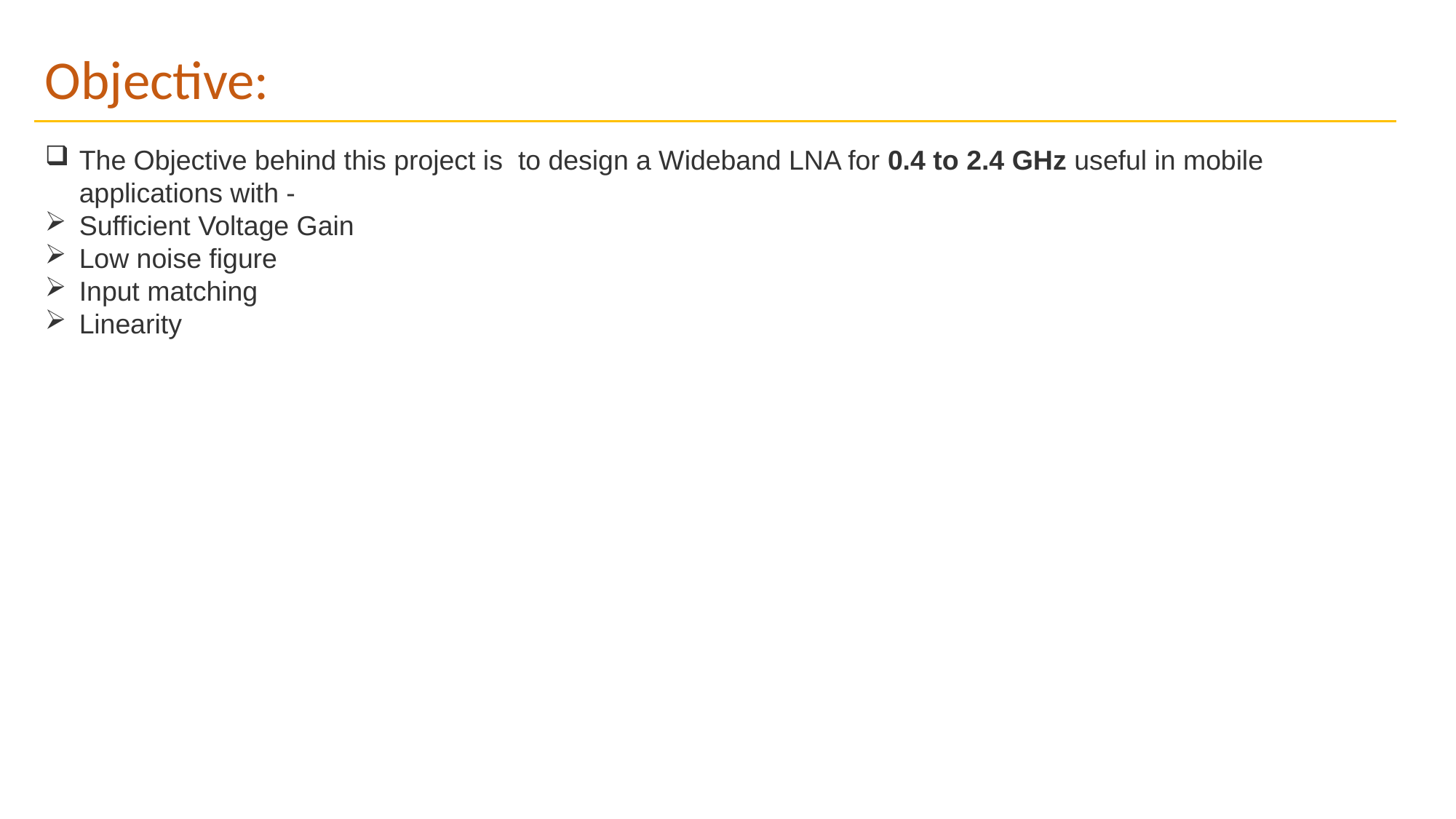

Objective:

The Objective behind this project is  to design a Wideband LNA for 0.4 to 2.4 GHz useful in mobile applications with -
Sufficient Voltage Gain
Low noise figure
Input matching
Linearity